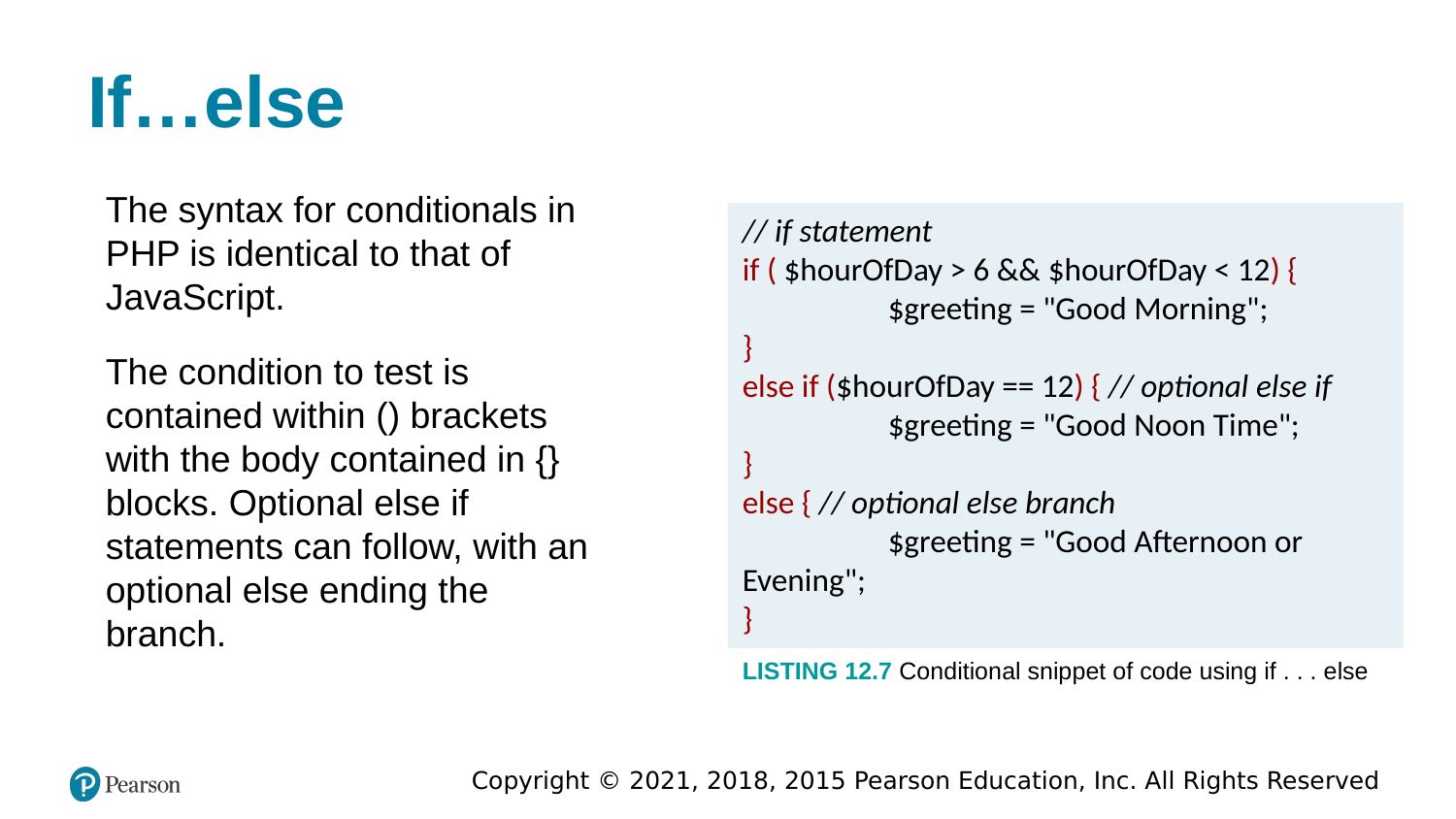

# If…else
The syntax for conditionals in PHP is identical to that of JavaScript.
The condition to test is contained within () brackets with the body contained in {} blocks. Optional else if statements can follow, with an optional else ending the branch.
// if statement
if ( $hourOfDay > 6 && $hourOfDay < 12) {
	$greeting = "Good Morning";
}
else if ($hourOfDay == 12) { // optional else if
	$greeting = "Good Noon Time";
}
else { // optional else branch
	$greeting = "Good Afternoon or Evening";
}
LISTING 12.7 Conditional snippet of code using if . . . else